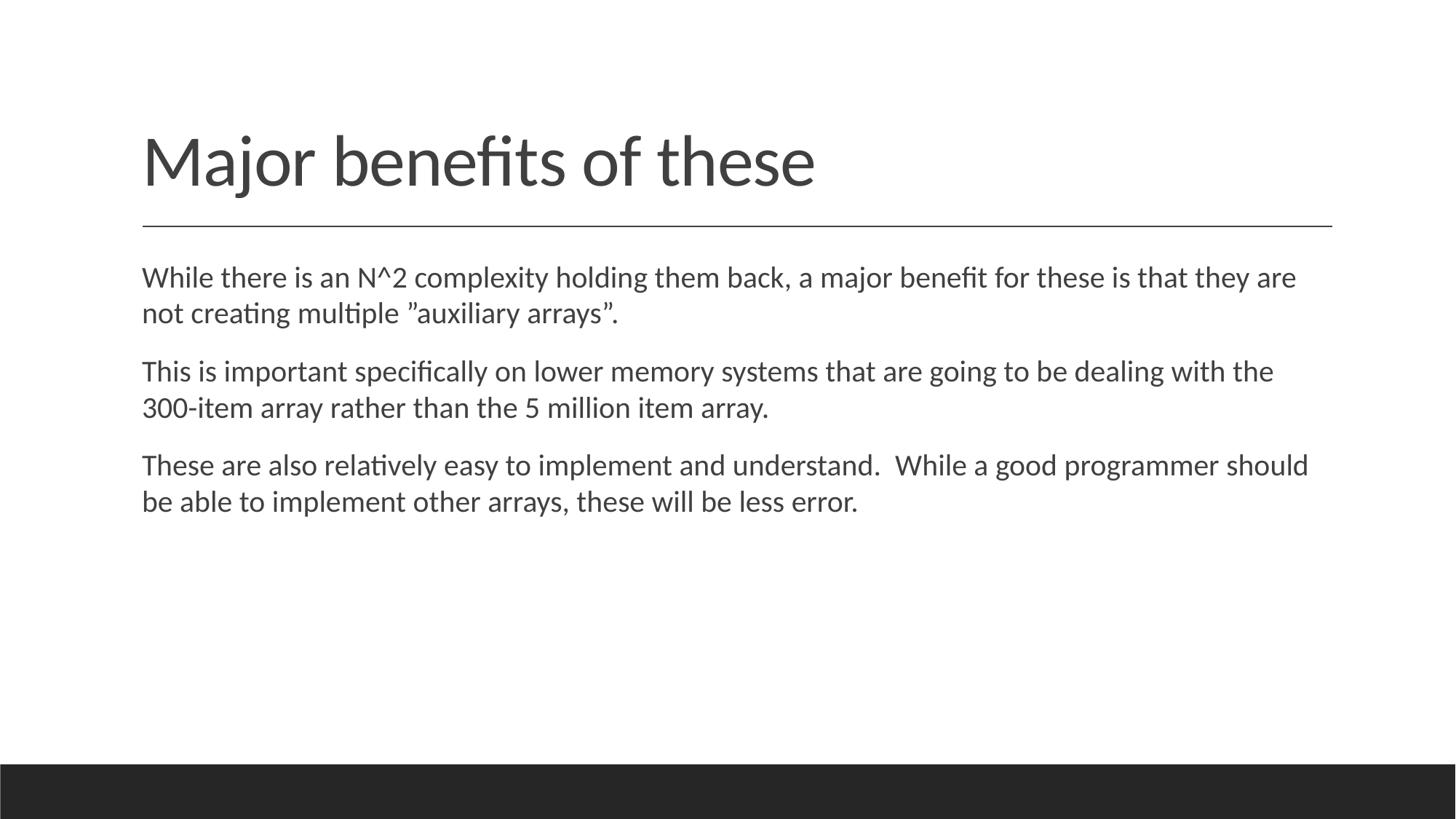

# Major benefits of these
While there is an N^2 complexity holding them back, a major benefit for these is that they are not creating multiple ”auxiliary arrays”.
This is important specifically on lower memory systems that are going to be dealing with the 300-item array rather than the 5 million item array.
These are also relatively easy to implement and understand.  While a good programmer should be able to implement other arrays, these will be less error.